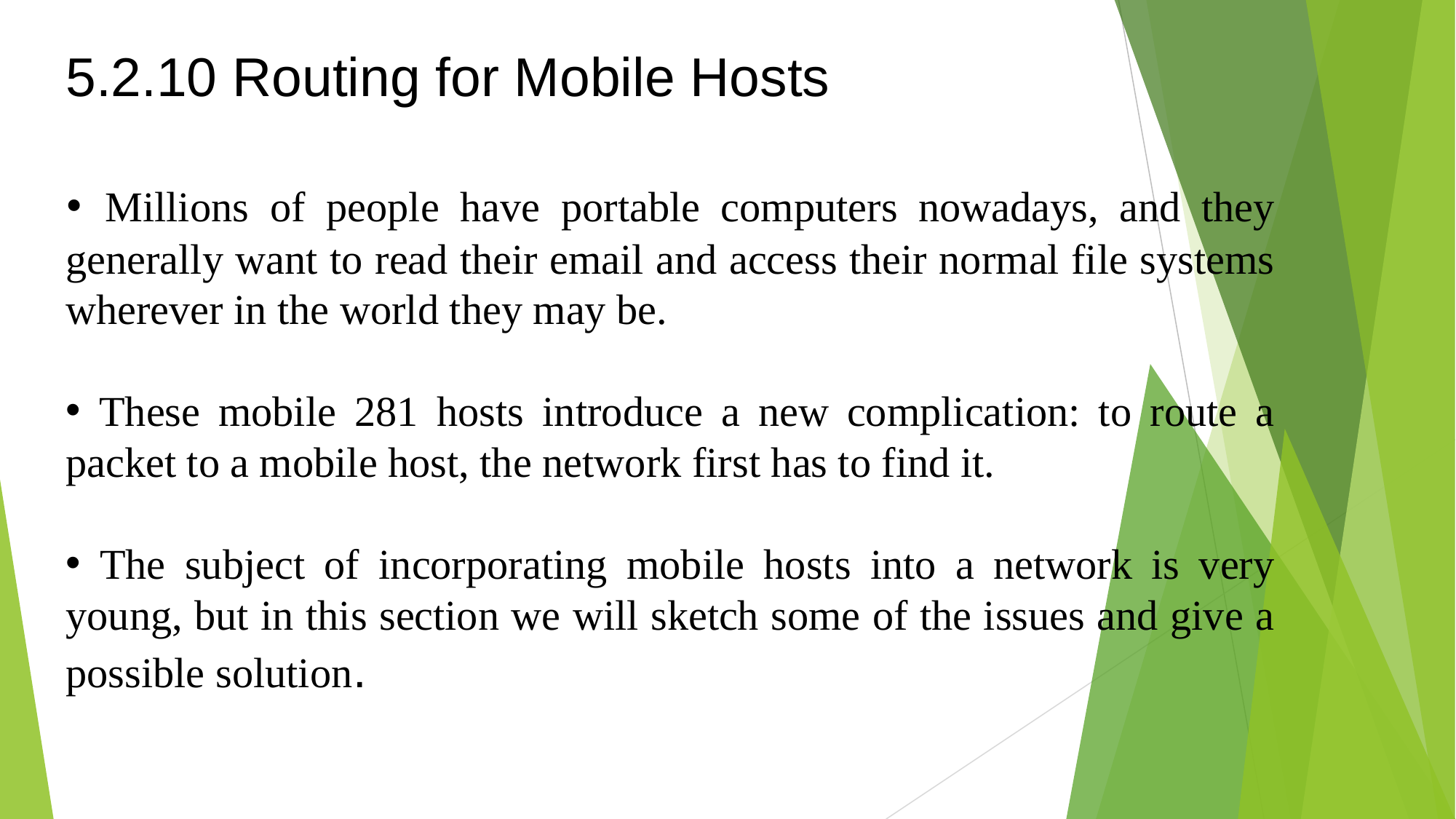

5.2.10 Routing for Mobile Hosts

• Millions of people have portable computers nowadays, and they generally want to read their email and access their normal file systems wherever in the world they may be.

 These mobile 281 hosts introduce a new complication: to route a packet to a mobile host, the network first has to find it.

 The subject of incorporating mobile hosts into a network is very young, but in this section we will sketch some of the issues and give a possible solution.